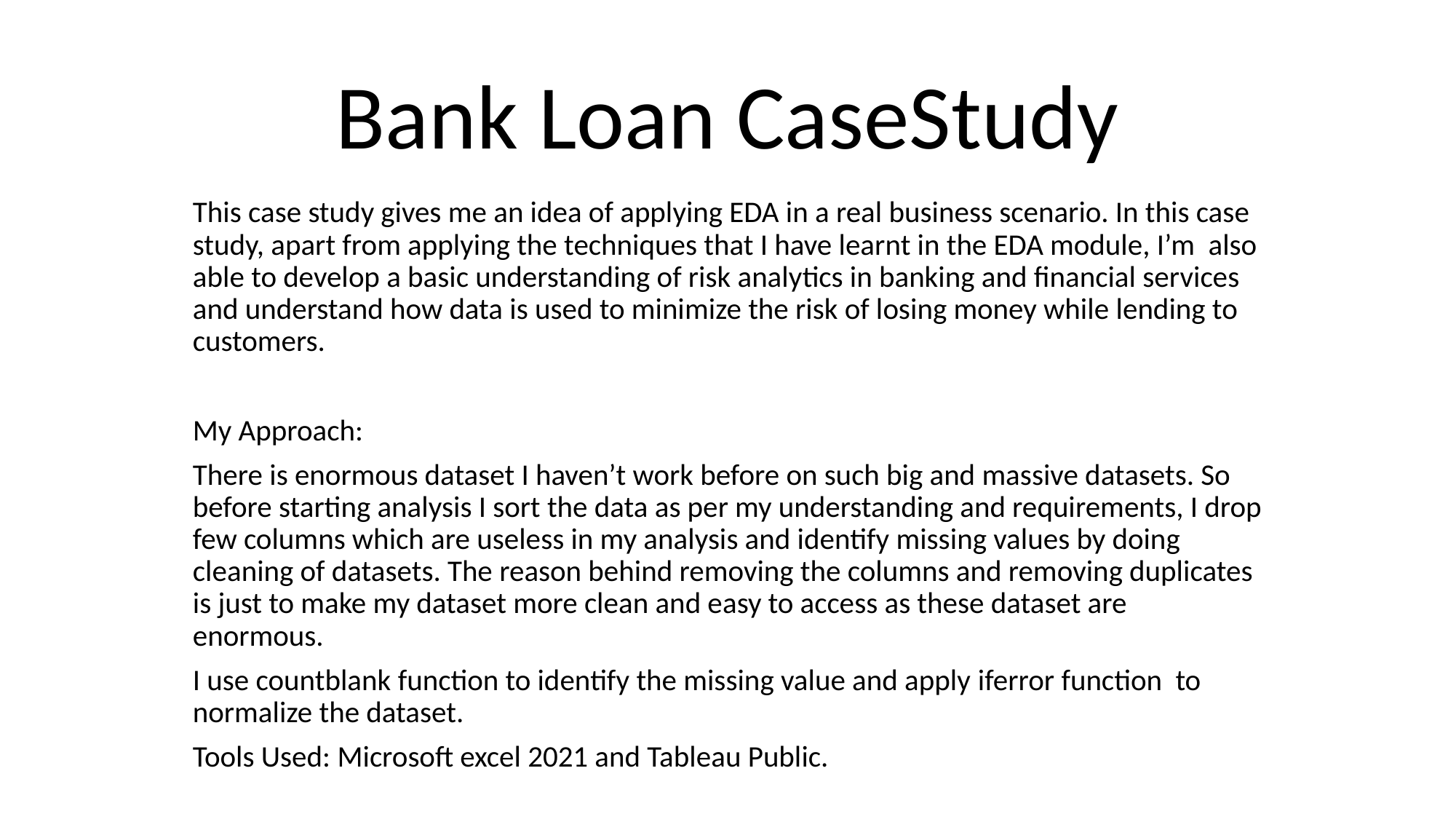

# Bank Loan CaseStudy
This case study gives me an idea of applying EDA in a real business scenario. In this case study, apart from applying the techniques that I have learnt in the EDA module, I’m  also able to develop a basic understanding of risk analytics in banking and financial services and understand how data is used to minimize the risk of losing money while lending to customers.

My Approach:
There is enormous dataset I haven’t work before on such big and massive datasets. So before starting analysis I sort the data as per my understanding and requirements, I drop few columns which are useless in my analysis and identify missing values by doing cleaning of datasets. The reason behind removing the columns and removing duplicates is just to make my dataset more clean and easy to access as these dataset are enormous.
I use countblank function to identify the missing value and apply iferror function  to normalize the dataset.
Tools Used: Microsoft excel 2021 and Tableau Public.